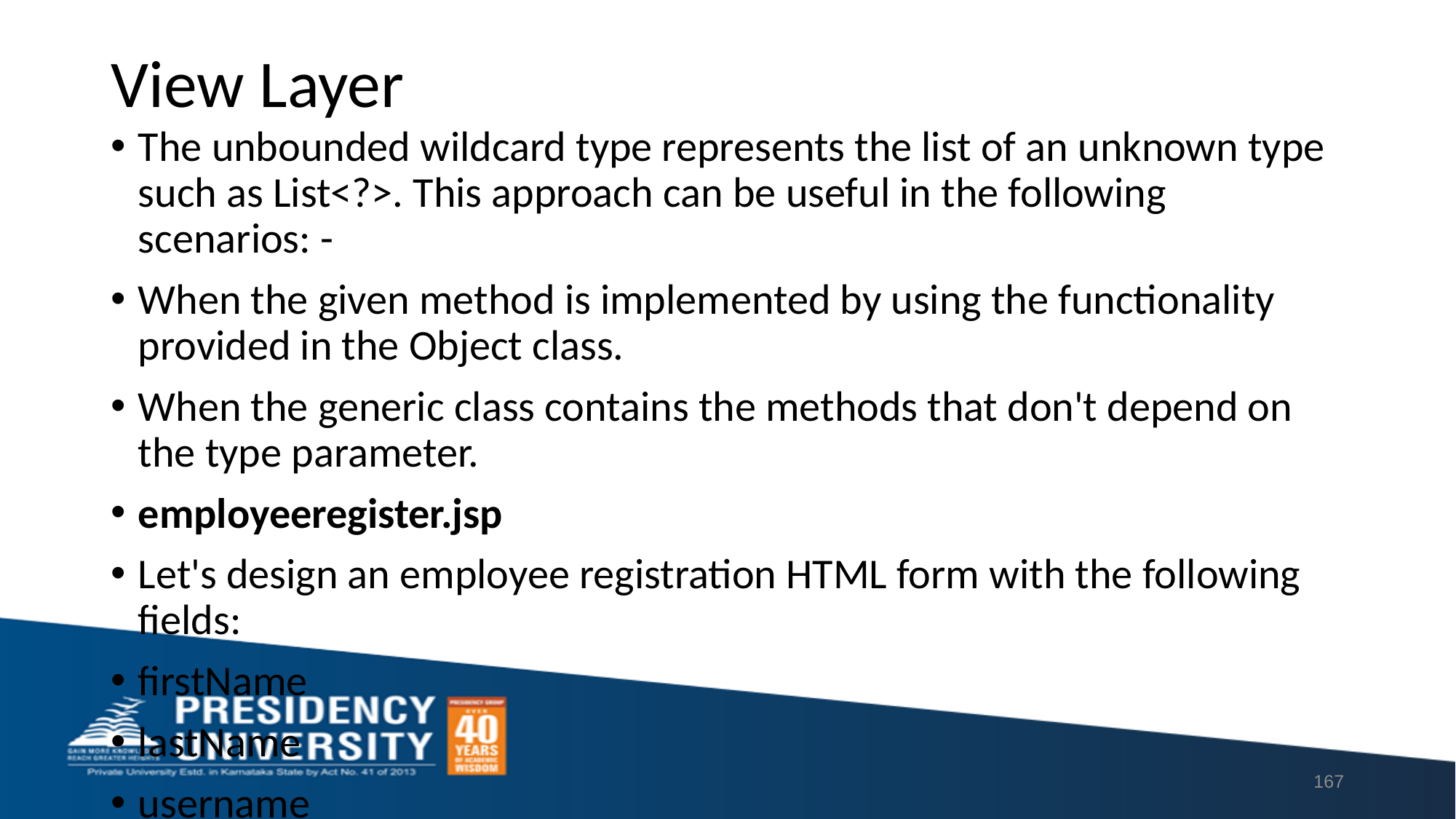

# View Layer
The unbounded wildcard type represents the list of an unknown type such as List<?>. This approach can be useful in the following scenarios: -
When the given method is implemented by using the functionality provided in the Object class.
When the generic class contains the methods that don't depend on the type parameter.
employeeregister.jsp
Let's design an employee registration HTML form with the following fields:
firstName
lastName
username
Password
address
contact

167